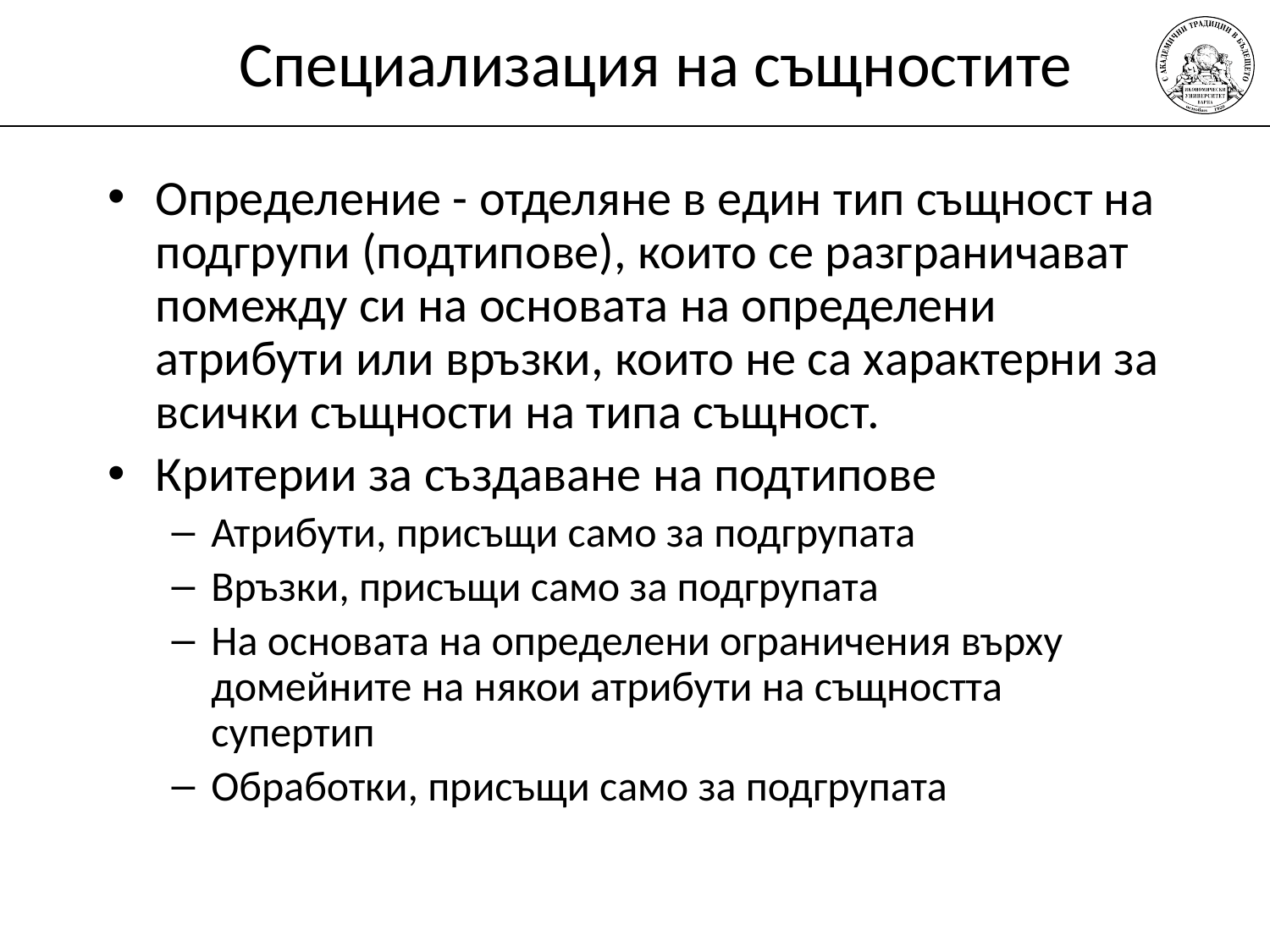

# Специализация на същностите
Определение - отделяне в един тип същност на подгрупи (подтипове), които се разграничават помежду си на основата на определени атрибути или връзки, които не са характерни за всички същности на типа същност.
Критерии за създаване на подтипове
Атрибути, присъщи само за подгрупата
Връзки, присъщи само за подгрупата
На основата на определени ограничения върху домейните на някои атрибути на същността супертип
Обработки, присъщи само за подгрупата